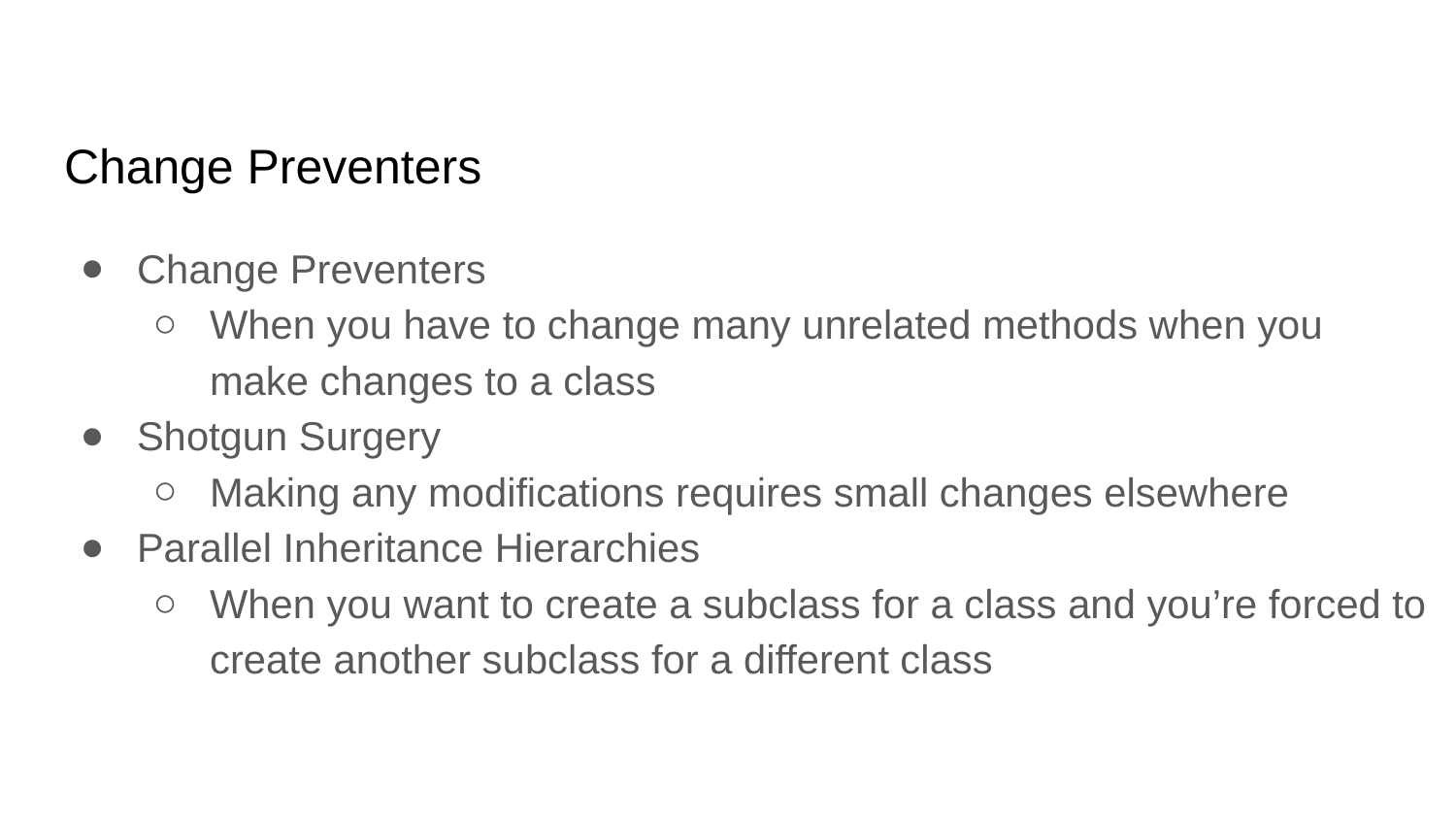

# Change Preventers
Change Preventers
When you have to change many unrelated methods when you make changes to a class
Shotgun Surgery
Making any modifications requires small changes elsewhere
Parallel Inheritance Hierarchies
When you want to create a subclass for a class and you’re forced to create another subclass for a different class